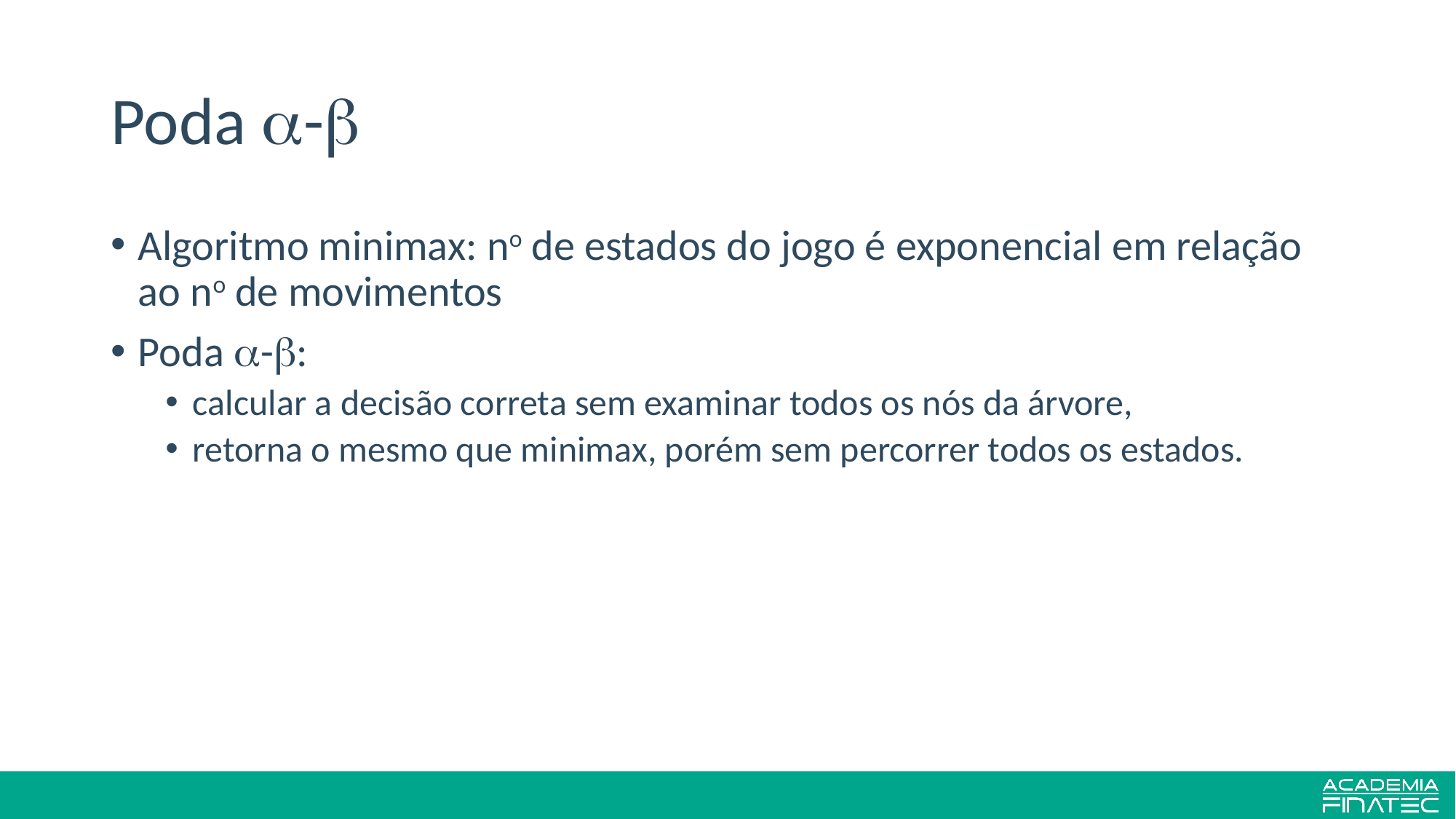

22
# Poda α-β
Algoritmo minimax: no de estados do jogo é exponencial em relação ao no de movimentos
Poda α-β:
calcular a decisão correta sem examinar todos os nós da árvore,
retorna o mesmo que minimax, porém sem percorrer todos os estados.